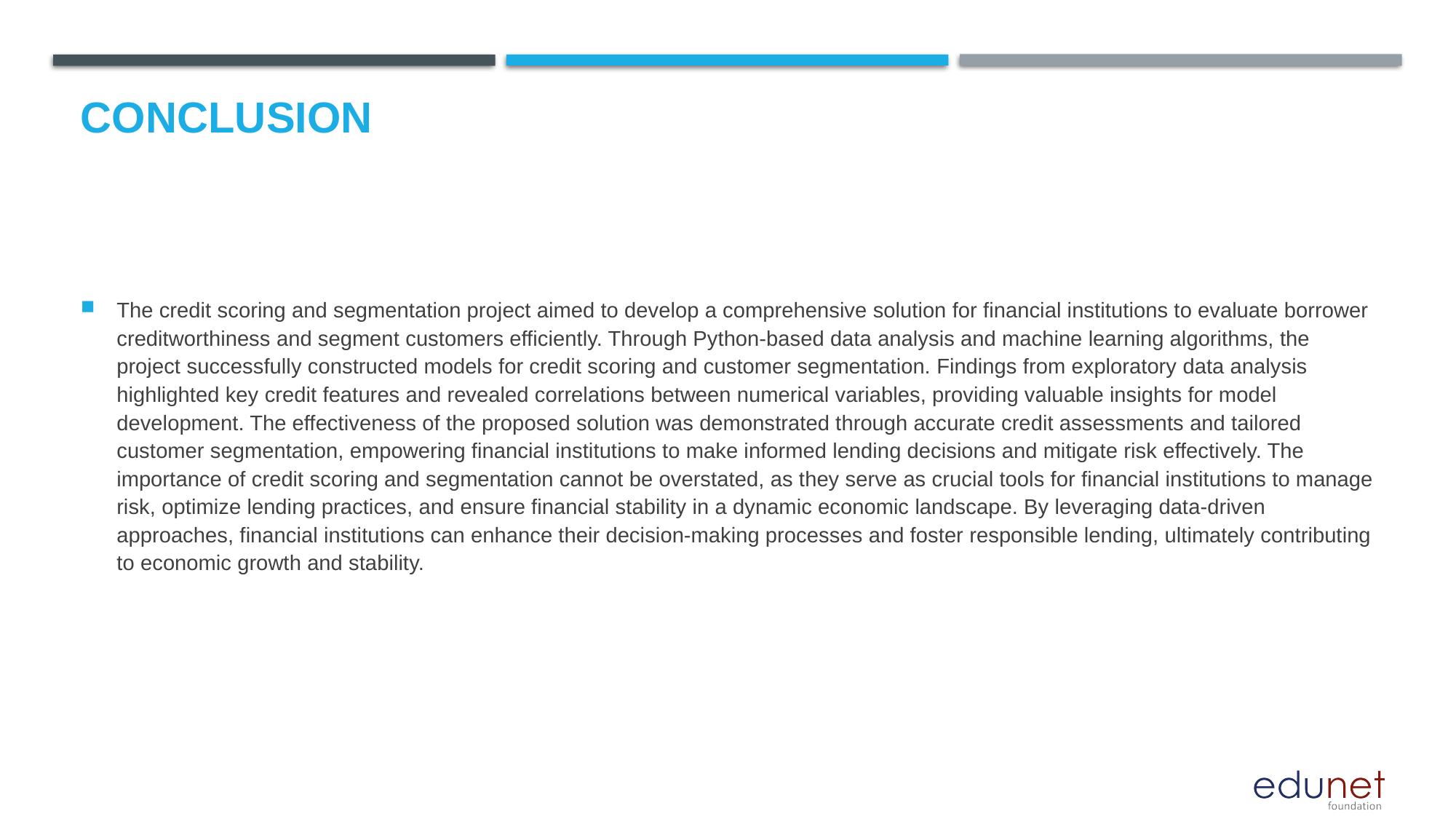

# Conclusion
The credit scoring and segmentation project aimed to develop a comprehensive solution for financial institutions to evaluate borrower creditworthiness and segment customers efficiently. Through Python-based data analysis and machine learning algorithms, the project successfully constructed models for credit scoring and customer segmentation. Findings from exploratory data analysis highlighted key credit features and revealed correlations between numerical variables, providing valuable insights for model development. The effectiveness of the proposed solution was demonstrated through accurate credit assessments and tailored customer segmentation, empowering financial institutions to make informed lending decisions and mitigate risk effectively. The importance of credit scoring and segmentation cannot be overstated, as they serve as crucial tools for financial institutions to manage risk, optimize lending practices, and ensure financial stability in a dynamic economic landscape. By leveraging data-driven approaches, financial institutions can enhance their decision-making processes and foster responsible lending, ultimately contributing to economic growth and stability.